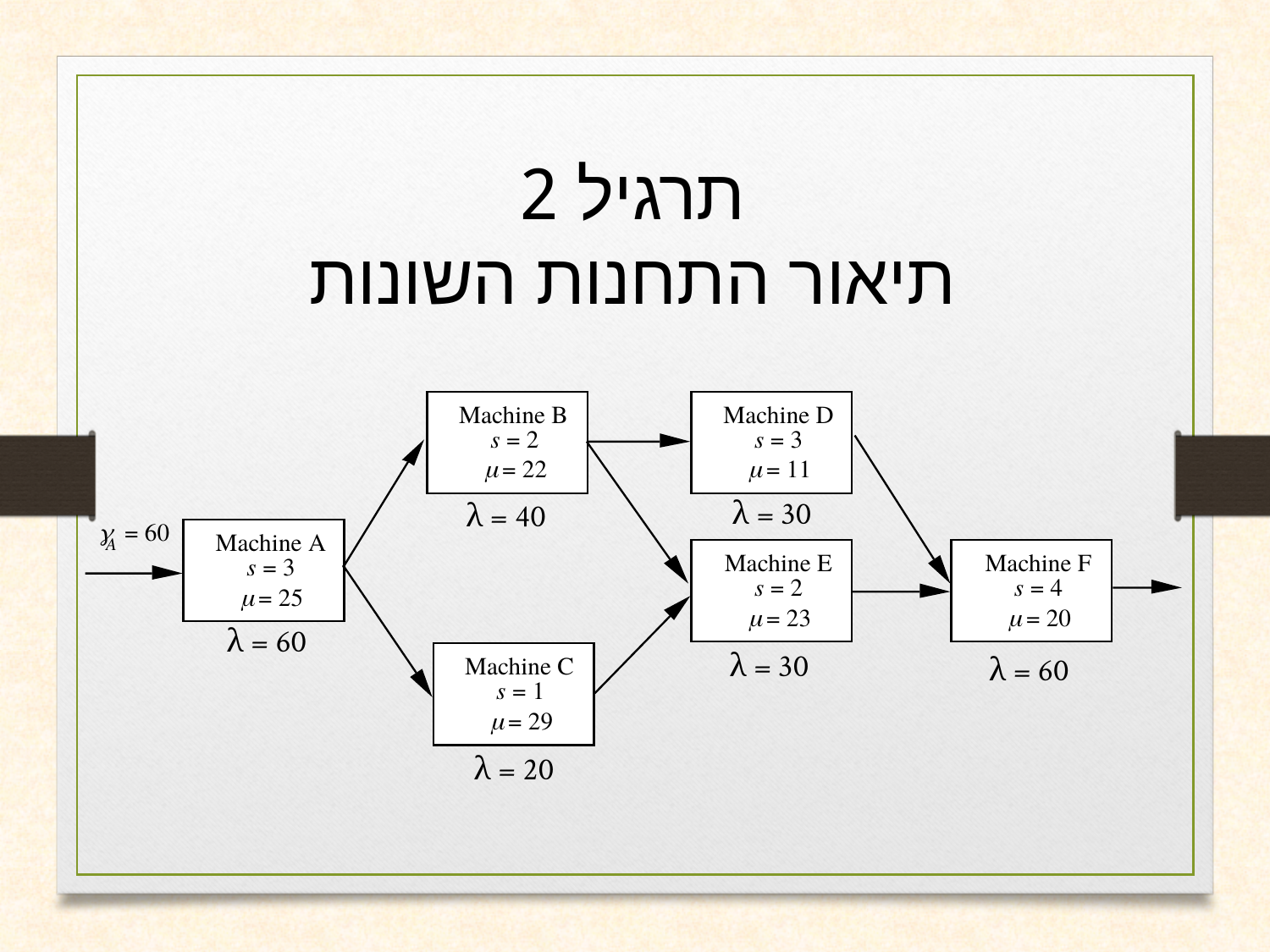

תרגיל 2
תיאור התחנות השונות

Machine B
Machine D
s
 = 2
s
 = 3

μ
 = 22
μ
 = 11
γ

= 60
A

Machine A
s
 = 3
μ
 = 25

Machine E
Machine F

s
 = 2
s
 = 4

μ
 = 23
μ
 = 20

Machine C
s
 = 1
μ
 = 29
λ = 30
λ = 40
λ = 60
λ = 30
λ = 60
λ = 20